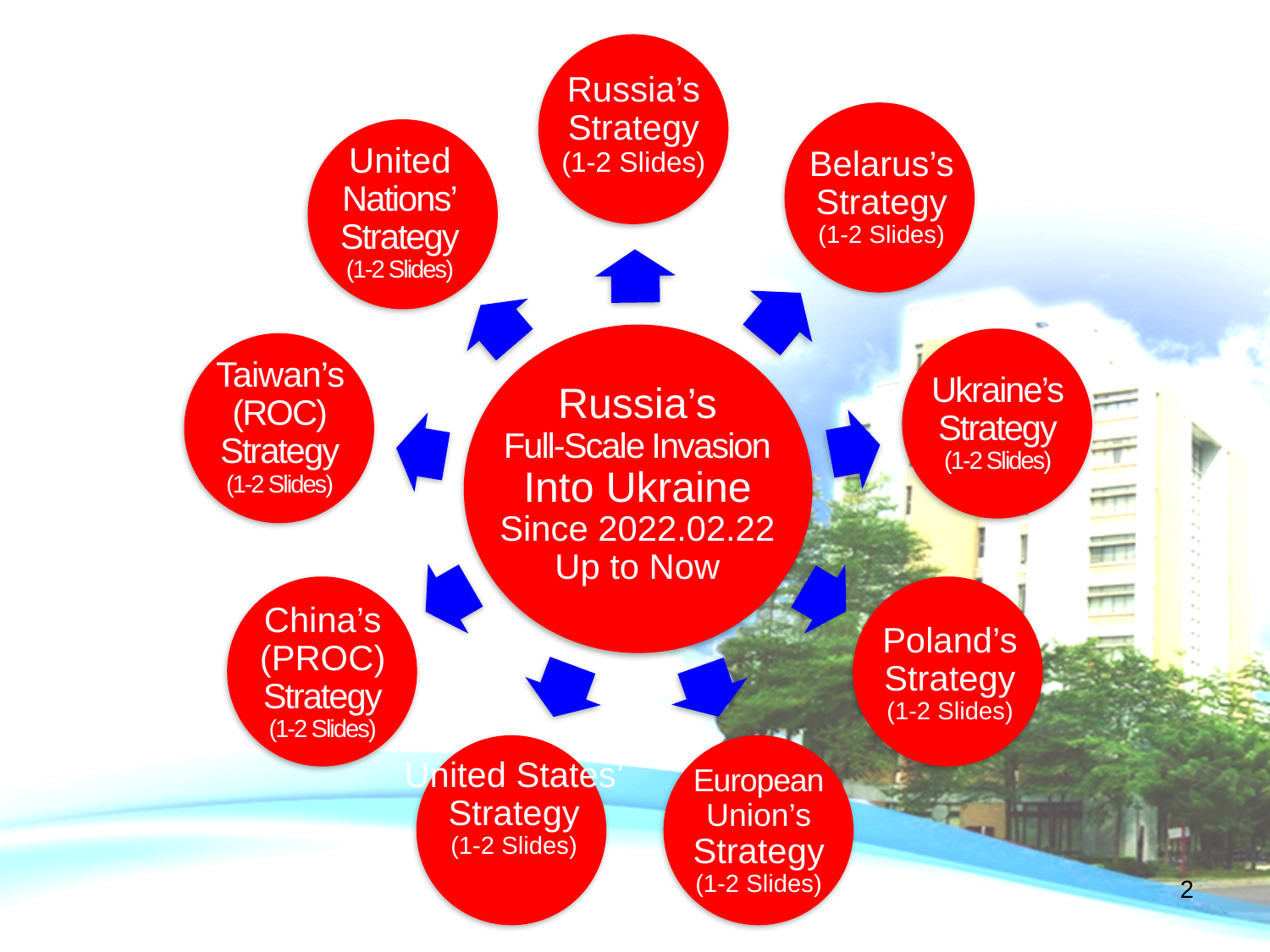

21st Century
VUCA
Era

Volatile

Uncertain

Complex

Russia’s
Strategy
(1-2 Slides)
United
Nations’
Strategy
(1-2 Slides)
Belarus’s
Strategy
(1-2 Slides)
Taiwan’s (ROC)
Strategy
(1-2 Slides)
Ukraine’s
Strategy
(1-2 Slides)
Russia’s
Full-Scale Invasion
Into Ukraine
Since 2022.02.22
Up to Now
China’s (PROC)
Strategy
(1-2 Slides)
Poland’s
Strategy
(1-2 Slides)
United States’
Strategy
(1-2 Slides)
European
Union’s
Strategy
(1-2 Slides)
2